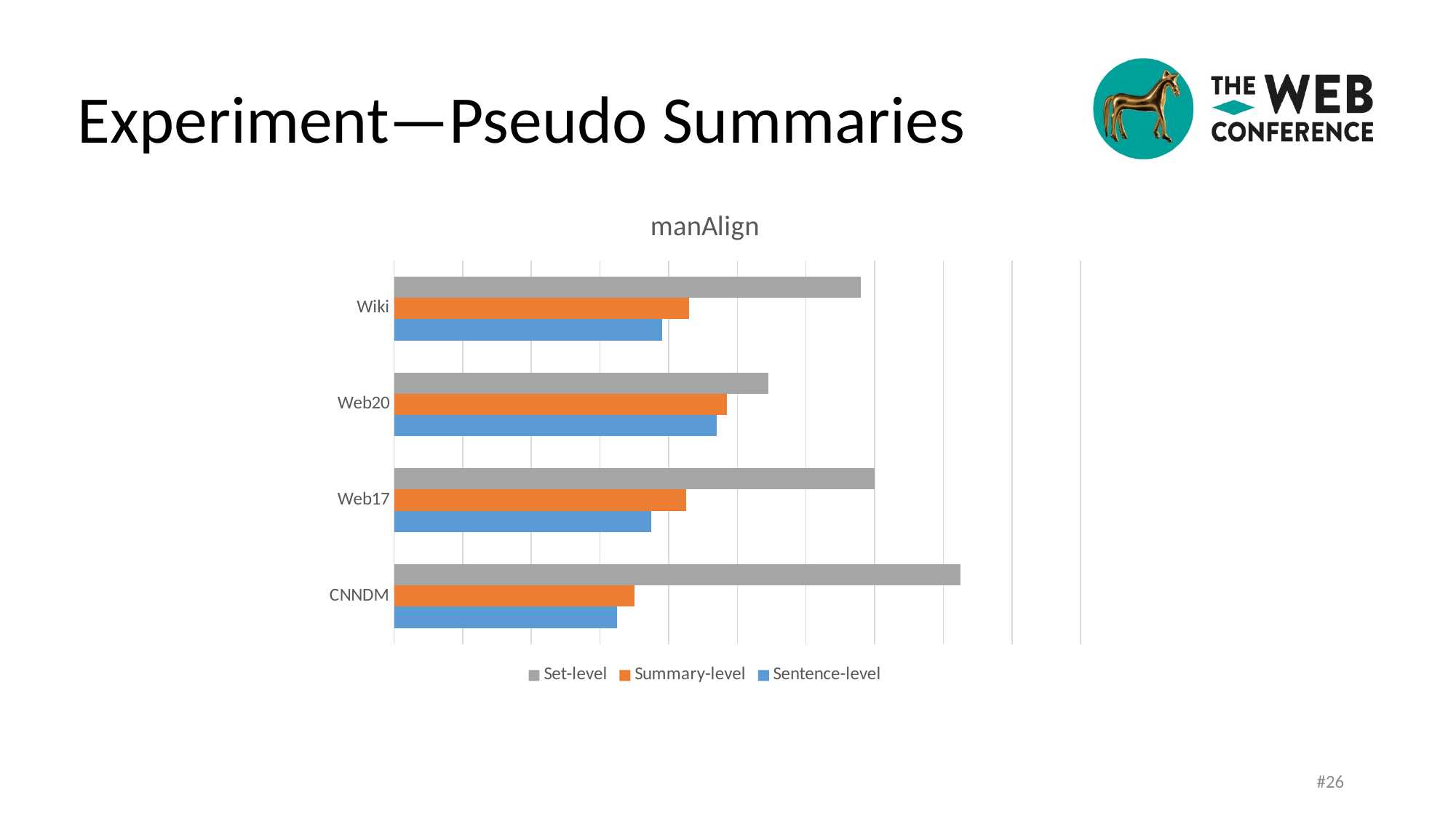

Experiment—Pseudo Summaries
#

### Chart: manAlign

| Category | Sentence-level | Summary-level | Set-level |
|---|---|---|---|
| CNNDM | 0.65 | 0.7 | 1.65 |
| Web17 | 0.75 | 0.85 | 1.4 |
| Web20 | 0.94 | 0.97 | 1.09 |
| Wiki | 0.78 | 0.86 | 1.36 |
#26